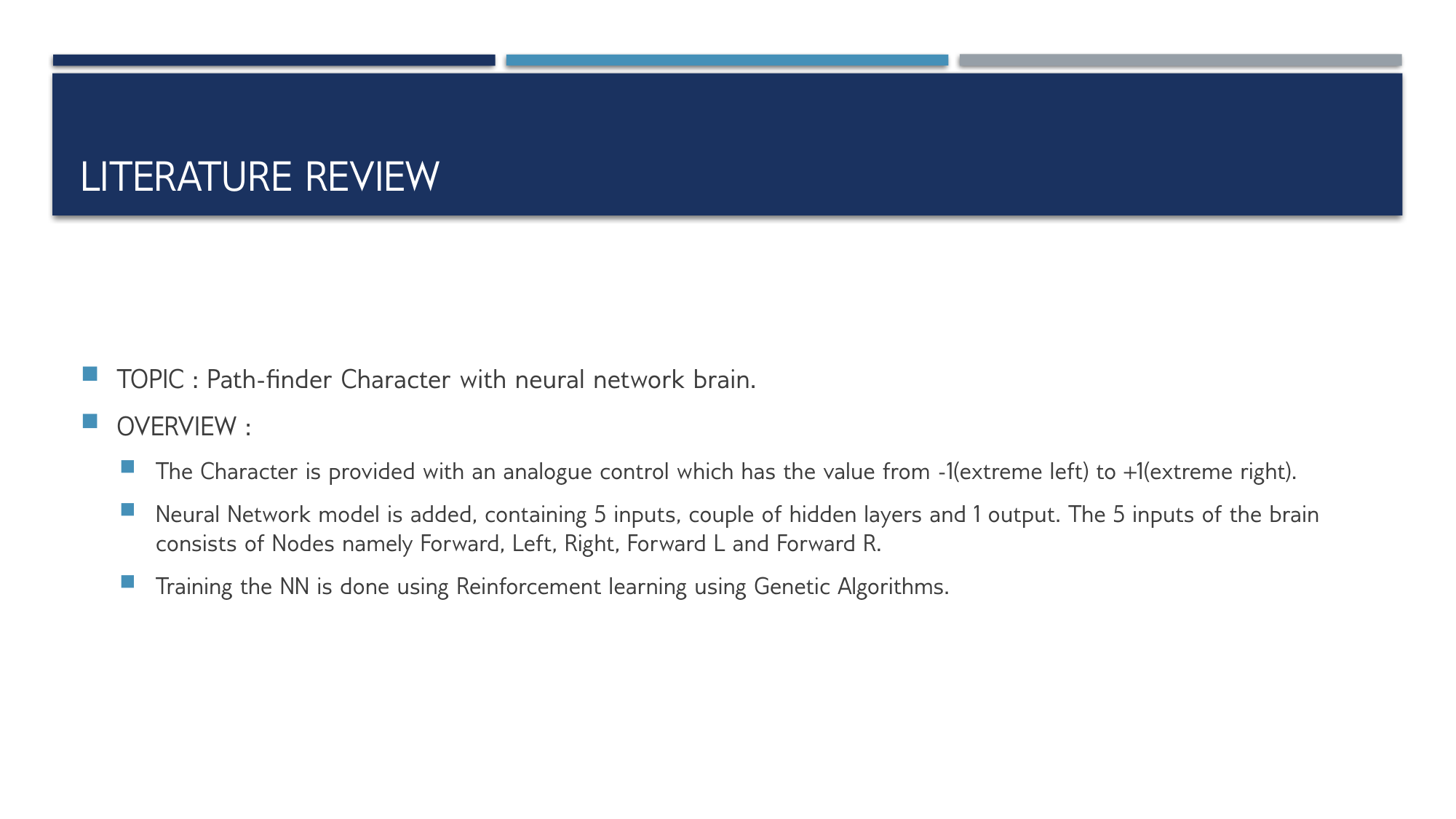

# Literature review
TOPIC : Path-finder Character with neural network brain.
OVERVIEW :
The Character is provided with an analogue control which has the value from -1(extreme left) to +1(extreme right).
Neural Network model is added, containing 5 inputs, couple of hidden layers and 1 output. The 5 inputs of the brain consists of Nodes namely Forward, Left, Right, Forward L and Forward R.
Training the NN is done using Reinforcement learning using Genetic Algorithms.